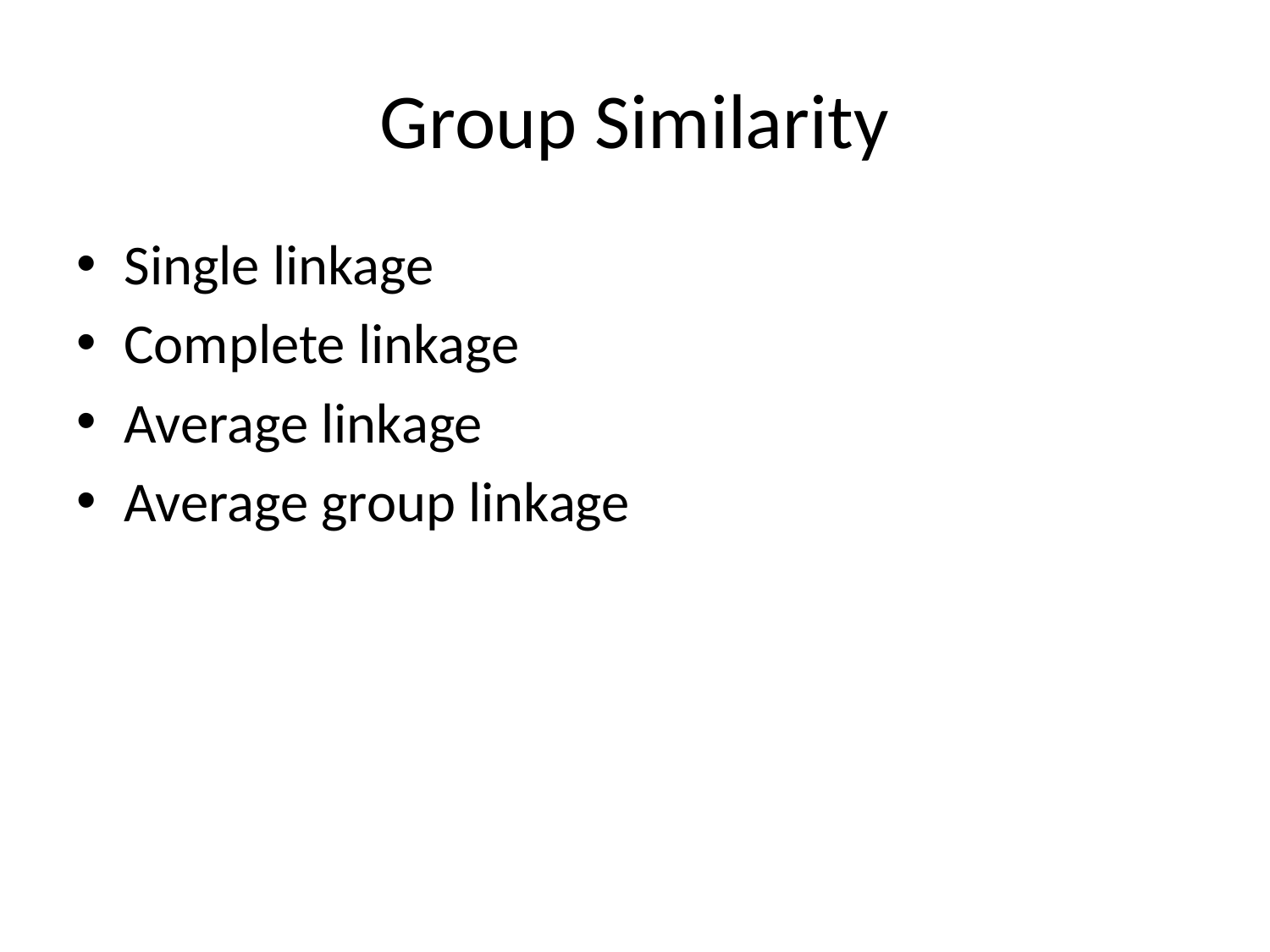

# Group Similarity
Single linkage
Complete linkage
Average linkage
Average group linkage